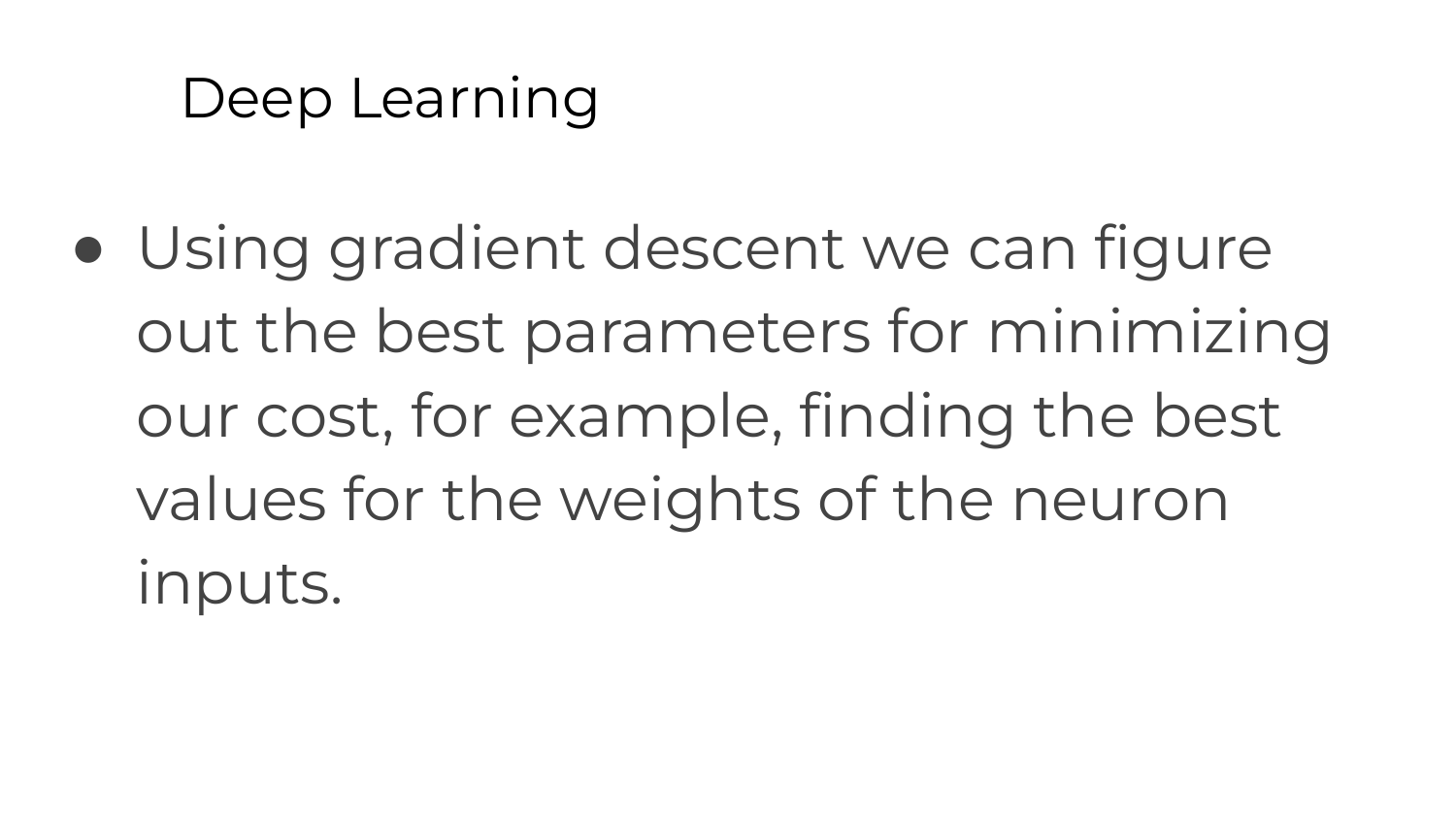

Deep Learning
Using gradient descent we can figure out the best parameters for minimizing our cost, for example, finding the best values for the weights of the neuron inputs.